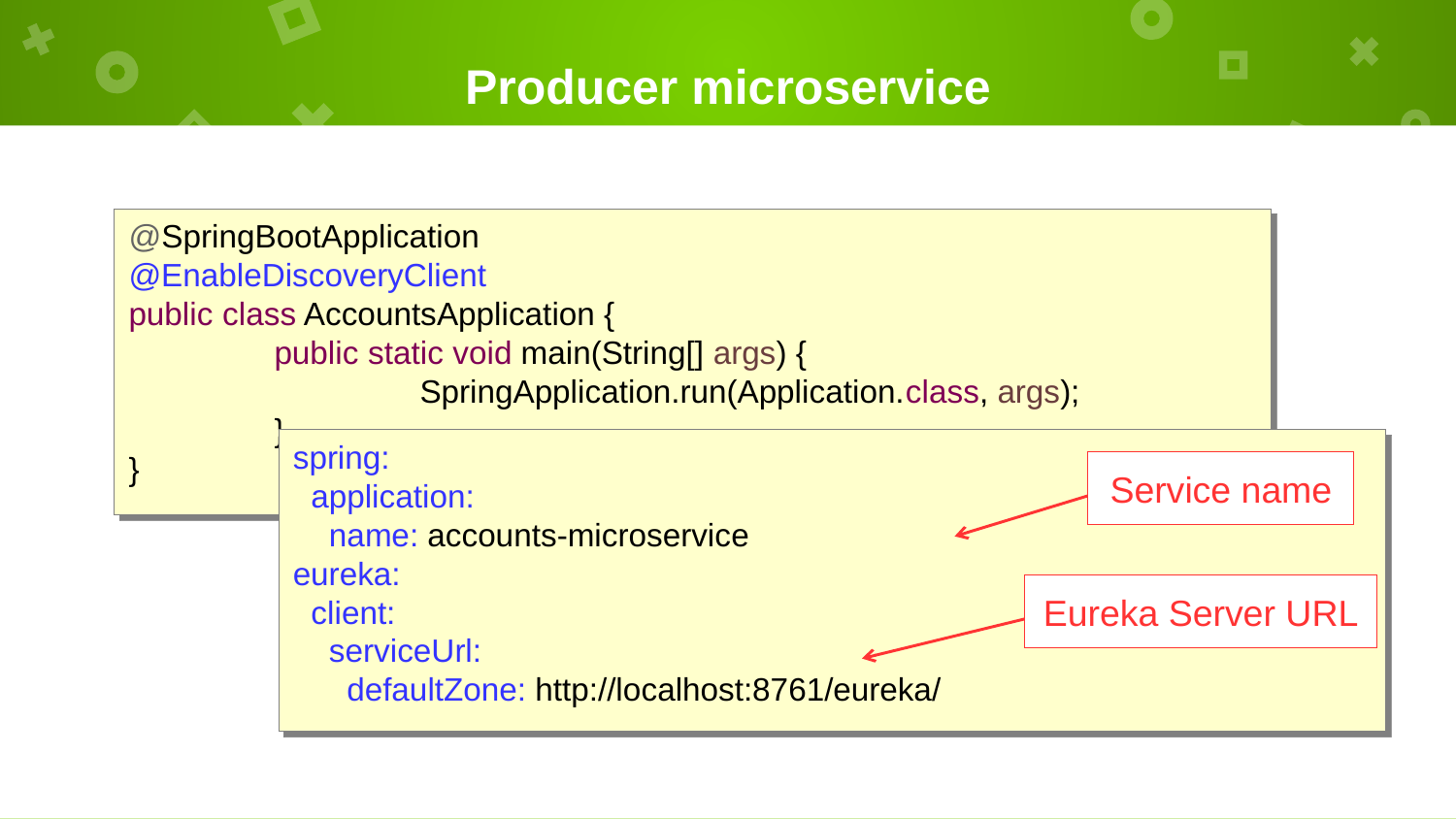

# Producer microservice
@SpringBootApplication
@EnableDiscoveryClient
public class AccountsApplication {
	public static void main(String[] args) {
		SpringApplication.run(Application.class, args);
	}
}
spring:
  application:
    name: accounts-microservice
eureka:
  client:
    serviceUrl:
      defaultZone: http://localhost:8761/eureka/
Service name

Eureka Server URL